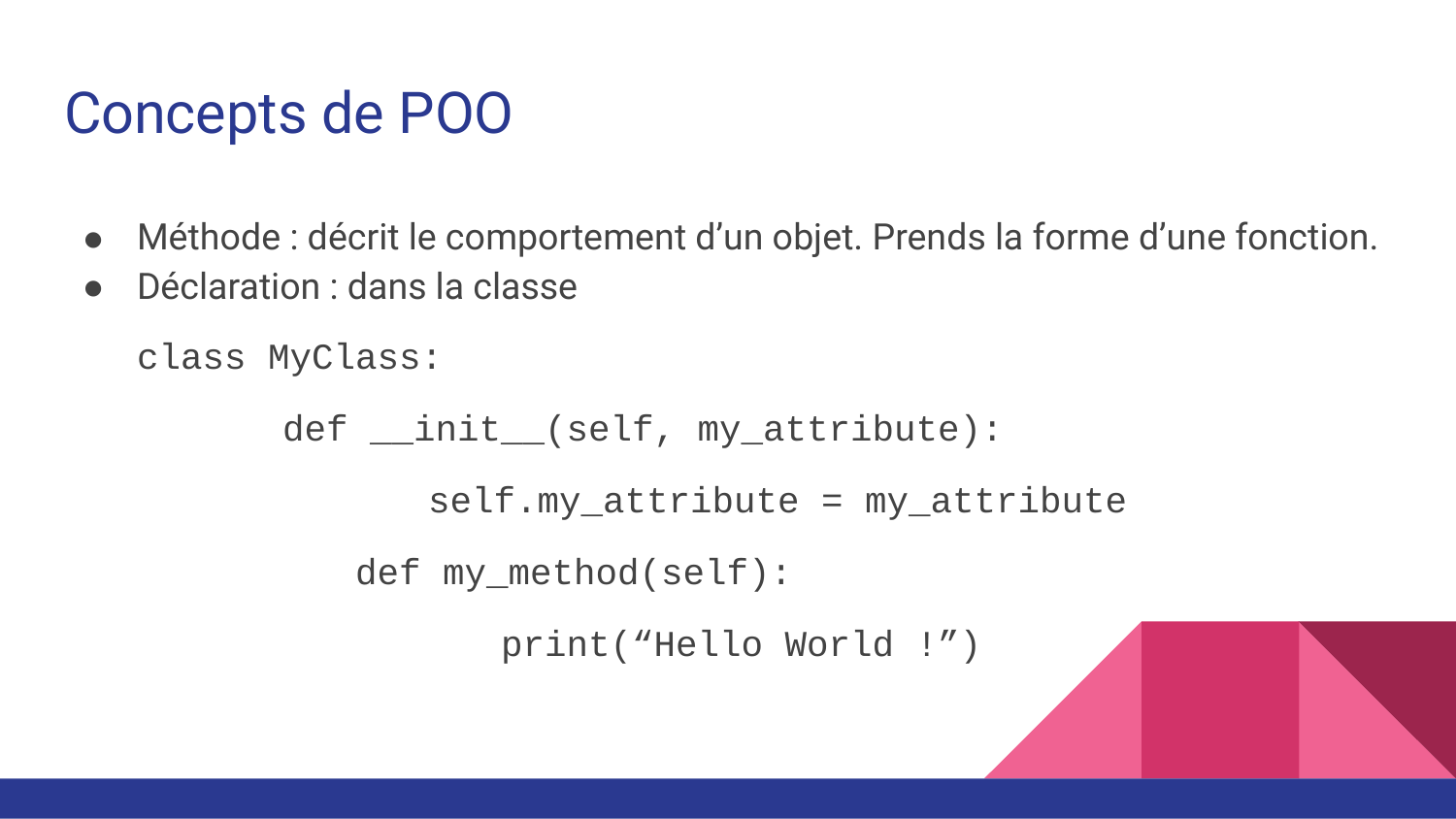

# Concepts de POO
Méthode : décrit le comportement d’un objet. Prends la forme d’une fonction.
Déclaration : dans la classe
class MyClass:
	def __init__(self, my_attribute):
		self.my_attribute = my_attribute
		def my_method(self):
			print(“Hello World !”)